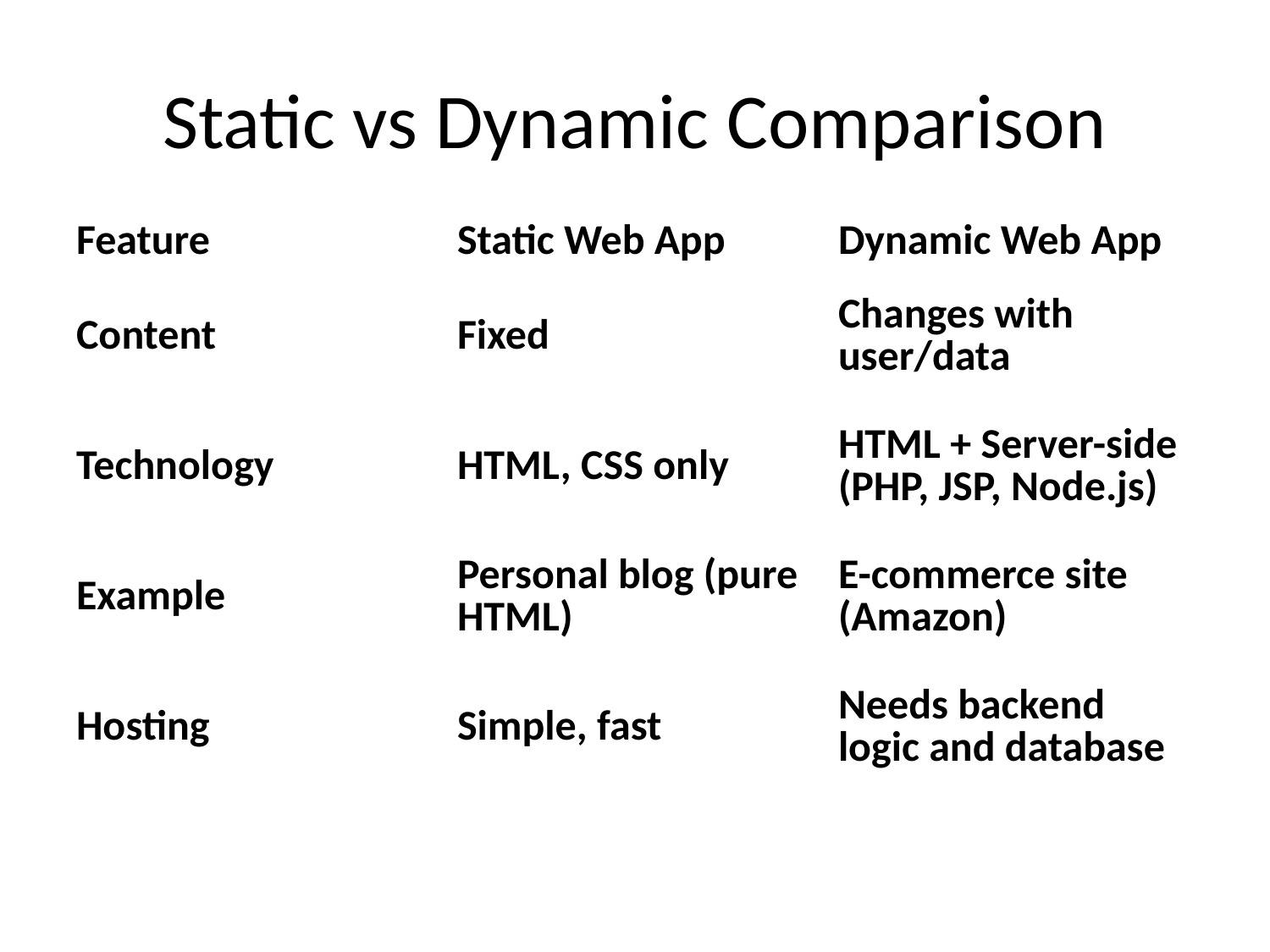

# Static vs Dynamic Comparison
| Feature | Static Web App | Dynamic Web App |
| --- | --- | --- |
| Content | Fixed | Changes with user/data |
| Technology | HTML, CSS only | HTML + Server-side (PHP, JSP, Node.js) |
| Example | Personal blog (pure HTML) | E-commerce site (Amazon) |
| Hosting | Simple, fast | Needs backend logic and database |